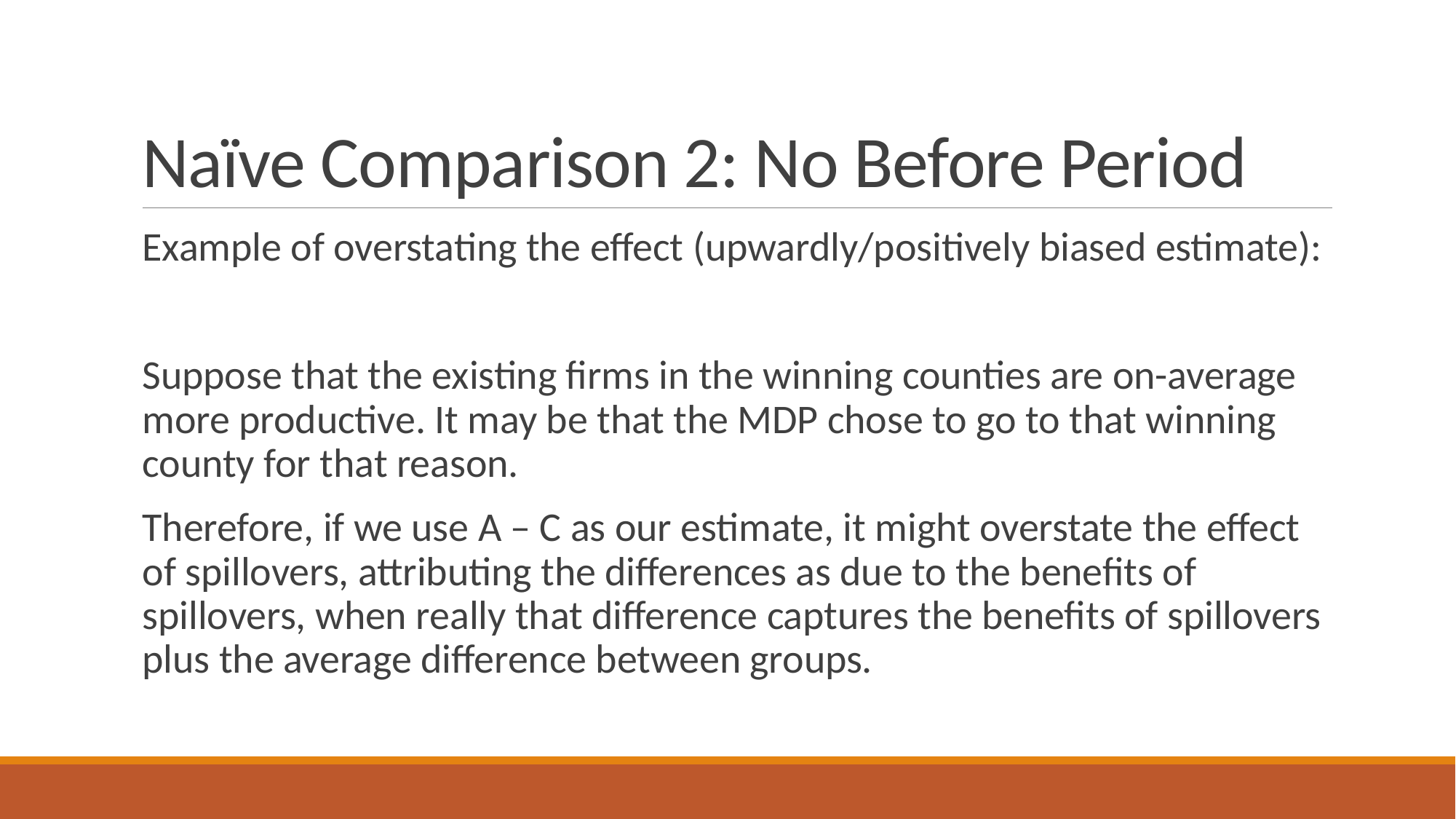

# Naïve Comparison 2: No Before Period
Example of overstating the effect (upwardly/positively biased estimate):

Suppose that the existing firms in the winning counties are on-average more productive. It may be that the MDP chose to go to that winning county for that reason.
Therefore, if we use A – C as our estimate, it might overstate the effect of spillovers, attributing the differences as due to the benefits of spillovers, when really that difference captures the benefits of spillovers plus the average difference between groups.